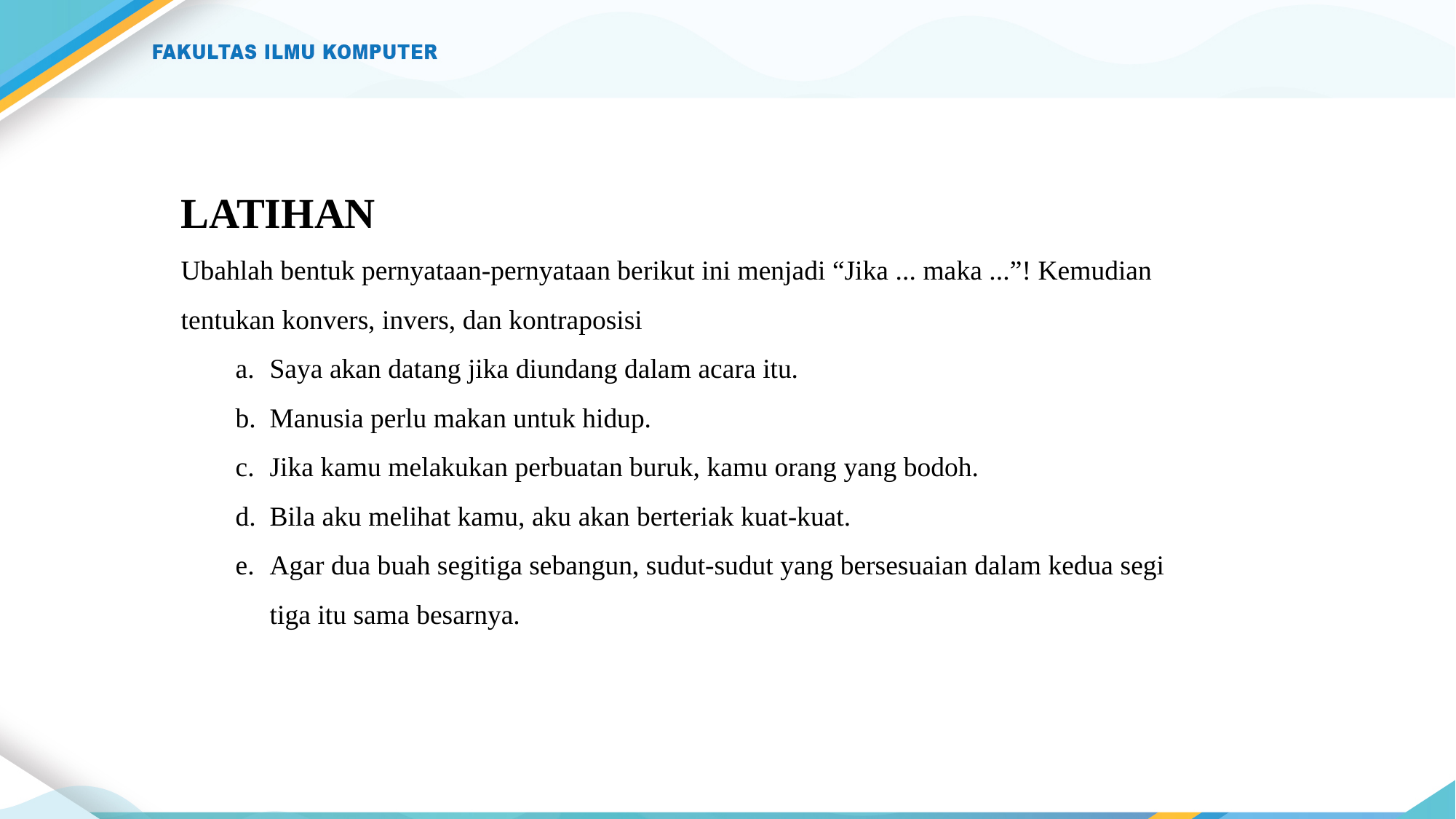

LATIHAN
Ubahlah bentuk pernyataan-pernyataan berikut ini menjadi “Jika ... maka ...”! Kemudian tentukan konvers, invers, dan kontraposisi
Saya akan datang jika diundang dalam acara itu.
Manusia perlu makan untuk hidup.
Jika kamu melakukan perbuatan buruk, kamu orang yang bodoh.
Bila aku melihat kamu, aku akan berteriak kuat-kuat.
Agar dua buah segitiga sebangun, sudut-sudut yang bersesuaian dalam kedua segi tiga itu sama besarnya.